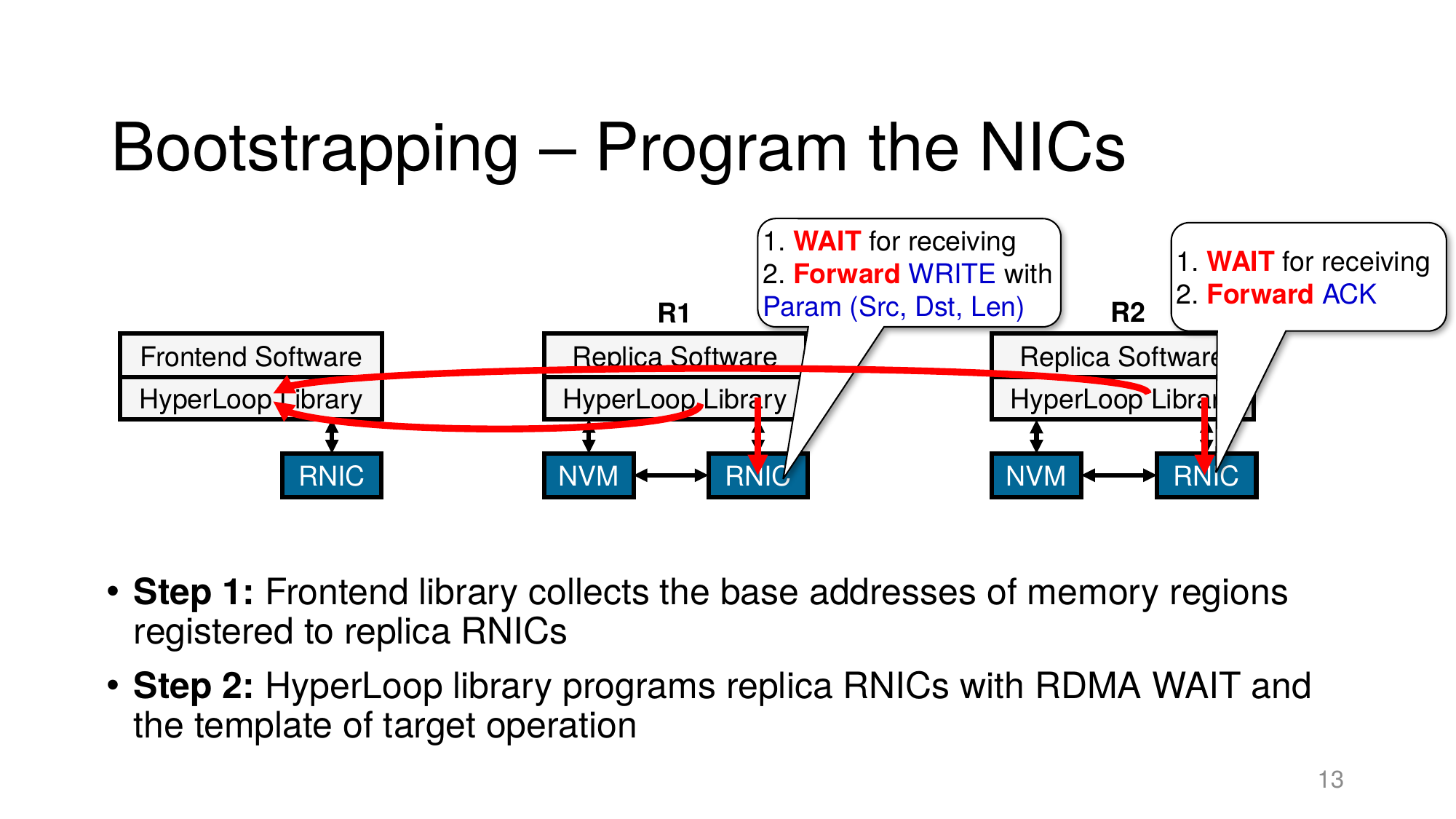

# Bootstrapping – Program the NICs
1. WAIT for receiving
2. Forward WRITE with
Param (Src, Dst, Len)
1. WAIT for receiving
2. Forward ACK
R2
R1
Frontend Software
Replica Software
Replica Software
HyperLoop Library
HyperLoop Library
HyperLoop Library

NVM
NVM
RNIC
RNIC
RNIC
Step 1: Frontend library collects the base addresses of memory regions registered to replica RNICs
Step 2: HyperLoop library programs replica RNICs with RDMA WAIT and the template of target operation
13